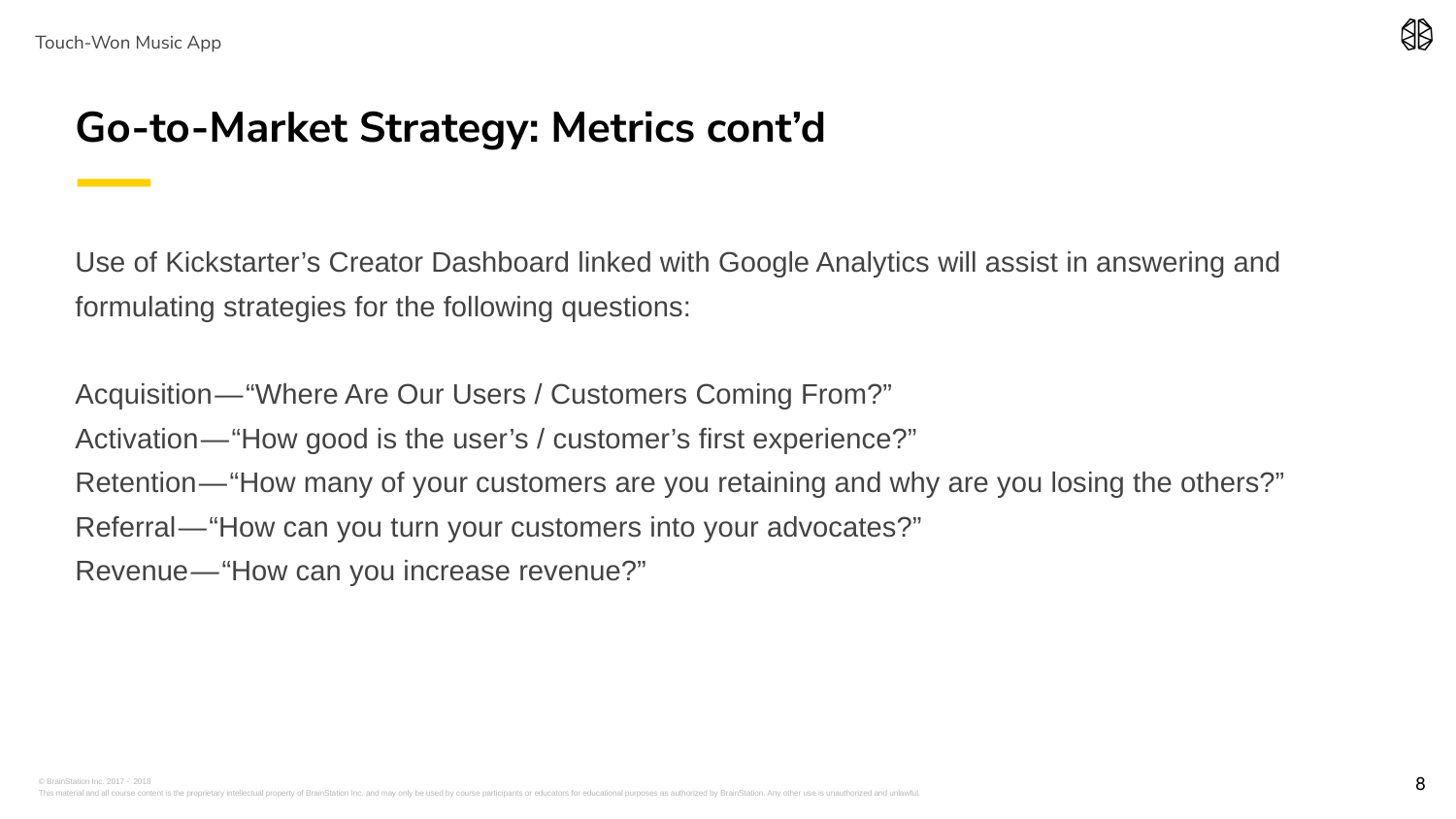

Touch-Won Music App

# Go-to-Market Strategy: Metrics cont’d
Use of Kickstarter’s Creator Dashboard linked with Google Analytics will assist in answering and formulating strategies for the following questions:
Acquisition — “Where Are Our Users / Customers Coming From?”
Activation — “How good is the user’s / customer’s first experience?”
Retention — “How many of your customers are you retaining and why are you losing the others?”
Referral — “How can you turn your customers into your advocates?”
Revenue — “How can you increase revenue?”